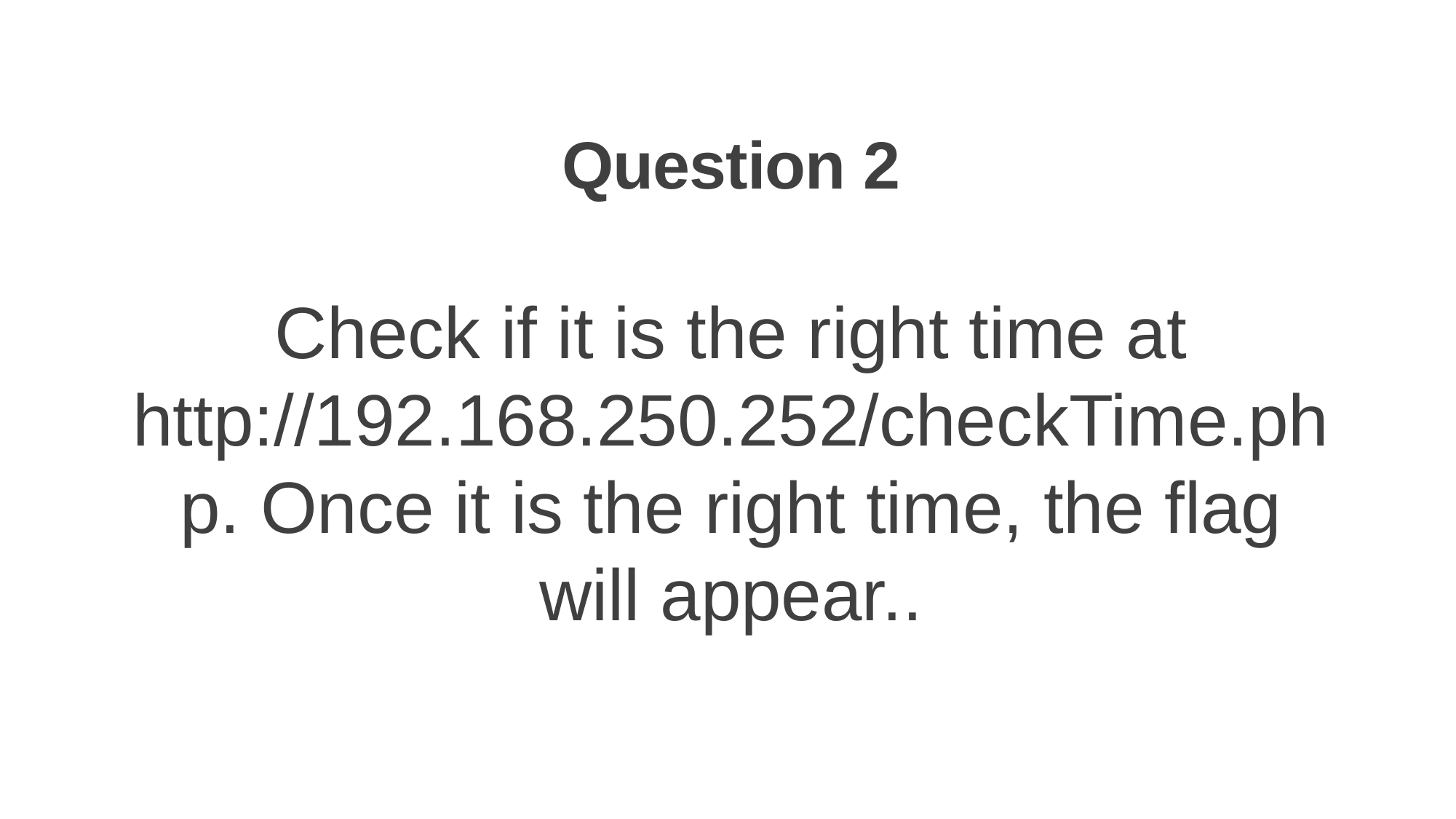

Question 2
Check if it is the right time at http://192.168.250.252/checkTime.php. Once it is the right time, the flag will appear..